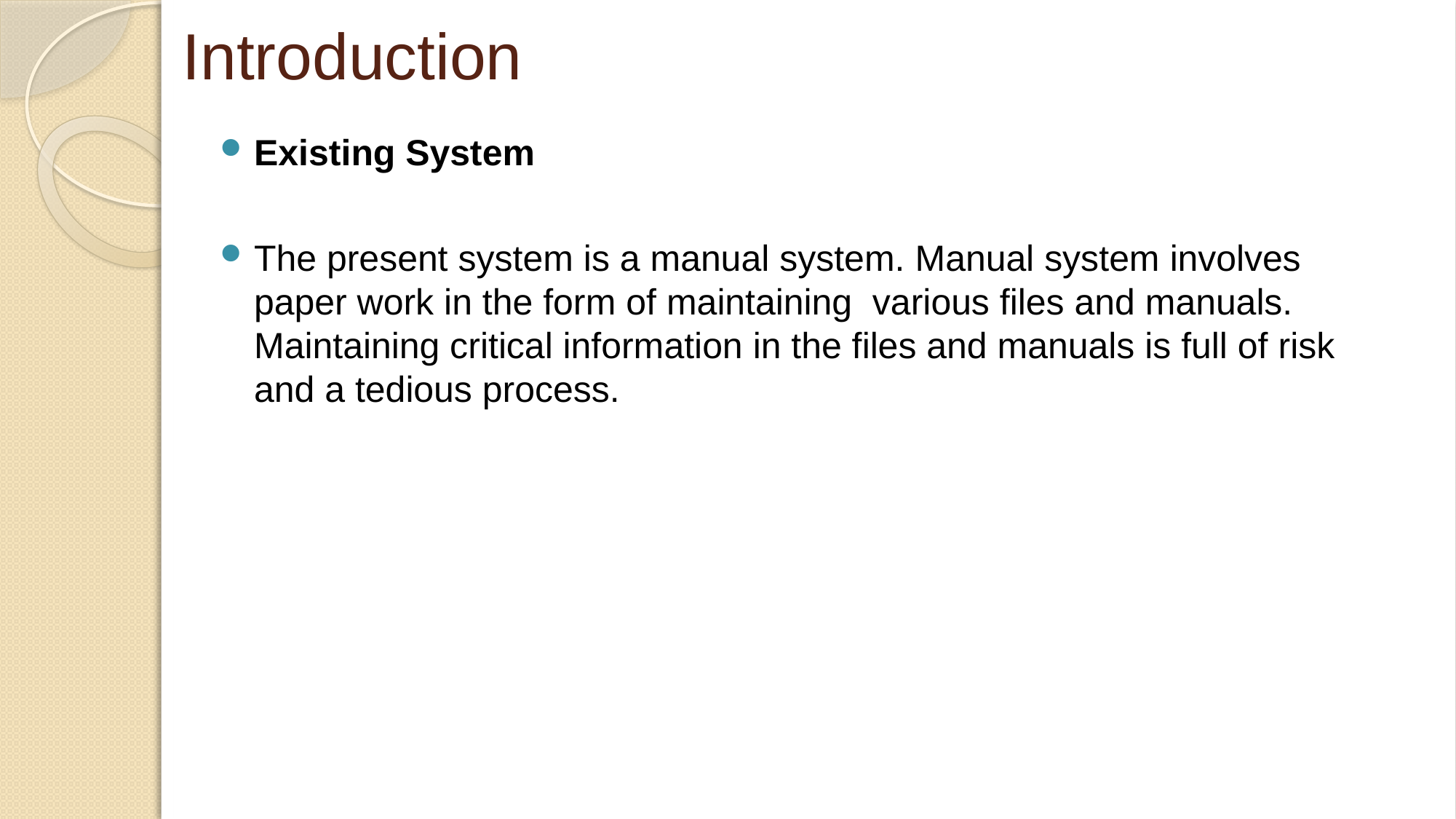

# Introduction
Existing System

The present system is a manual system. Manual system involves paper work in the form of maintaining  various files and manuals. Maintaining critical information in the files and manuals is full of risk and a tedious process.